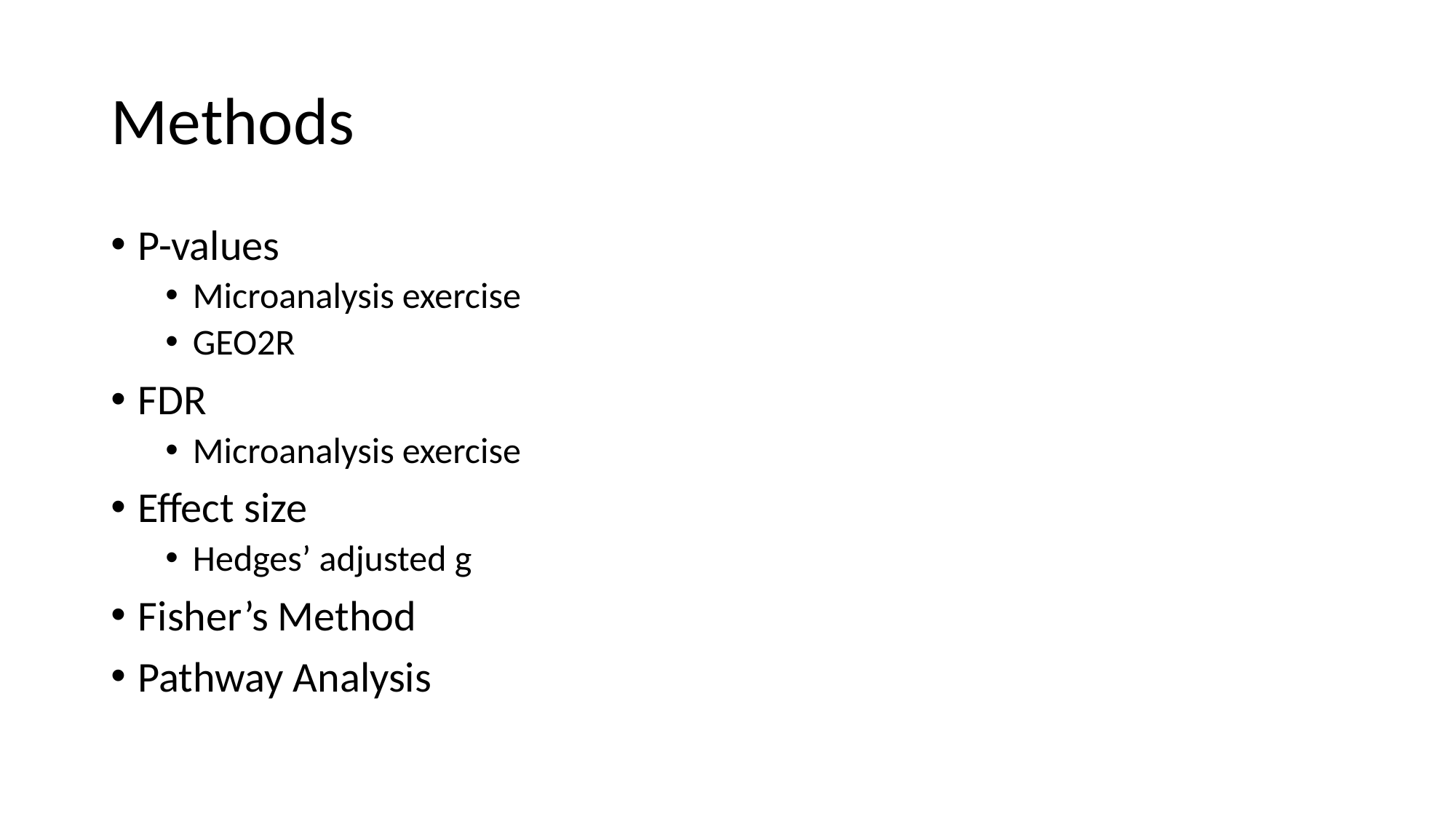

# Methods
P-values
Microanalysis exercise
GEO2R
FDR
Microanalysis exercise
Effect size
Hedges’ adjusted g
Fisher’s Method
Pathway Analysis